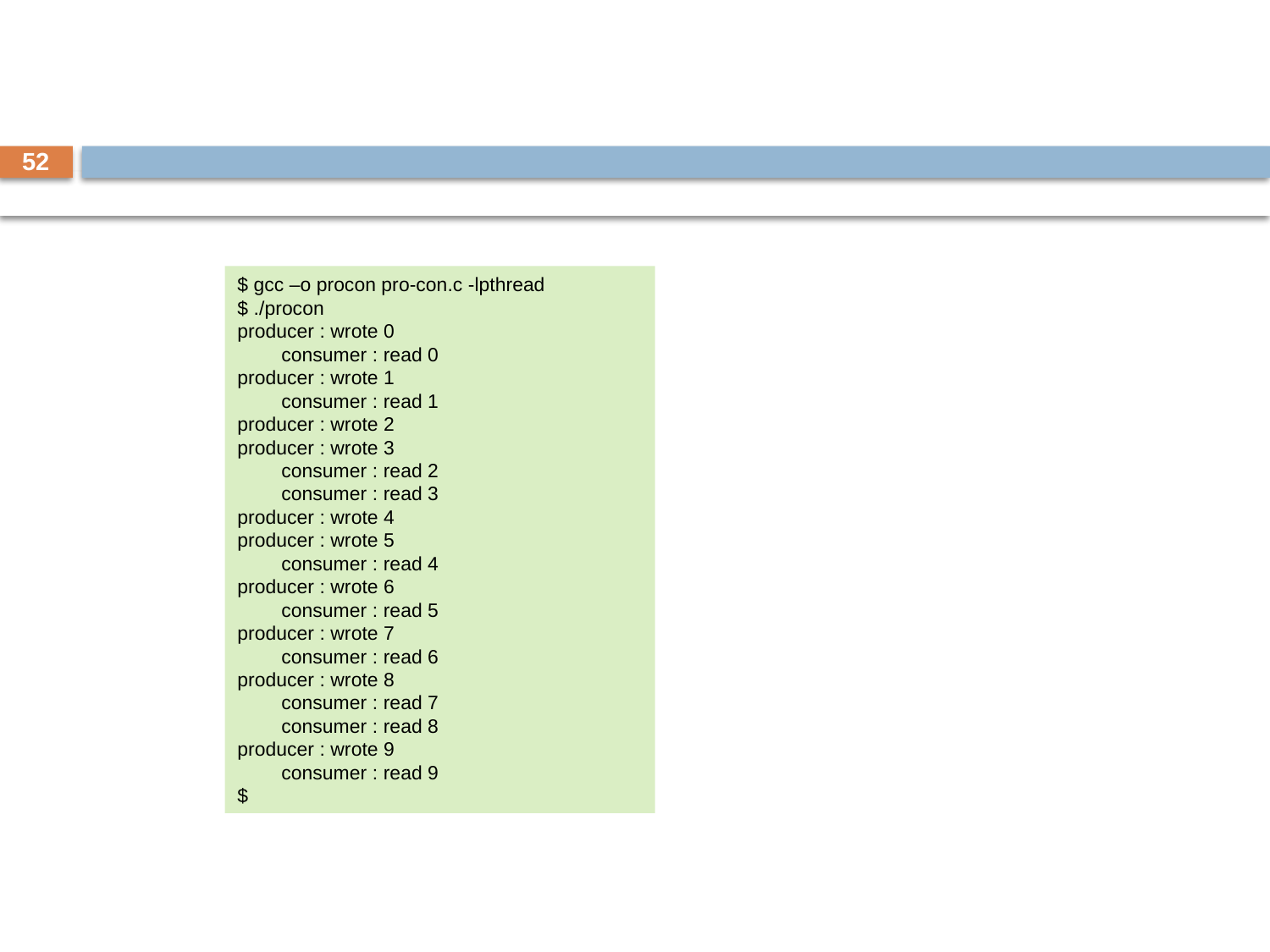

#
52
$ gcc –o procon pro-con.c -lpthread
$ ./procon
producer : wrote 0
        consumer : read 0
producer : wrote 1
        consumer : read 1
producer : wrote 2
producer : wrote 3
        consumer : read 2
        consumer : read 3
producer : wrote 4
producer : wrote 5
        consumer : read 4
producer : wrote 6
        consumer : read 5
producer : wrote 7
        consumer : read 6
producer : wrote 8
        consumer : read 7
        consumer : read 8
producer : wrote 9
        consumer : read 9
$